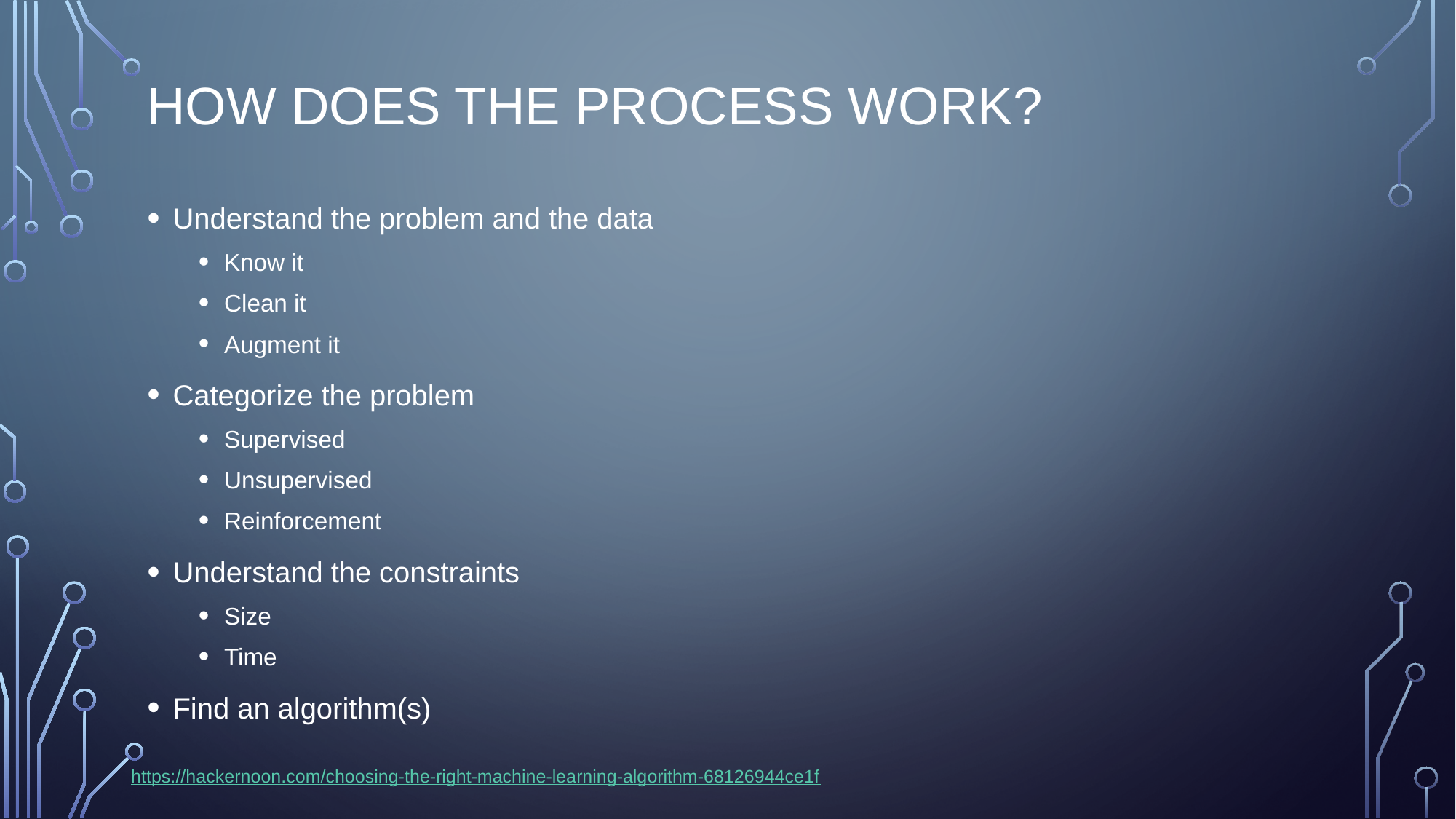

# How Does the Process Work?
Understand the problem and the data
Know it
Clean it
Augment it
Categorize the problem
Supervised
Unsupervised
Reinforcement
Understand the constraints
Size
Time
Find an algorithm(s)

https://hackernoon.com/choosing-the-right-machine-learning-algorithm-68126944ce1f